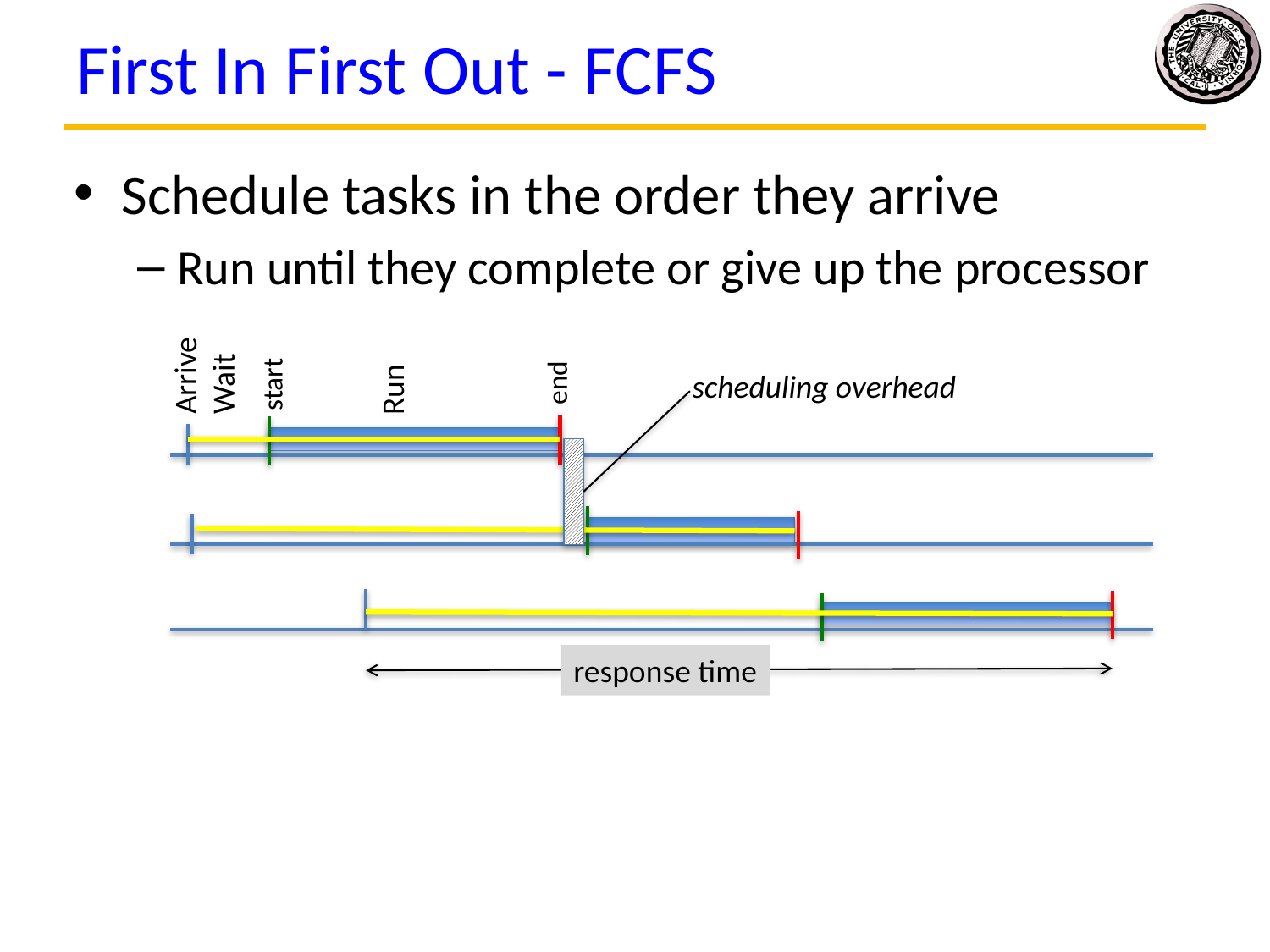

# First In First Out - FCFS
Schedule tasks in the order they arrive
Run until they complete or give up the processor
Arrive
Wait
end
scheduling overhead

start
Run

response time